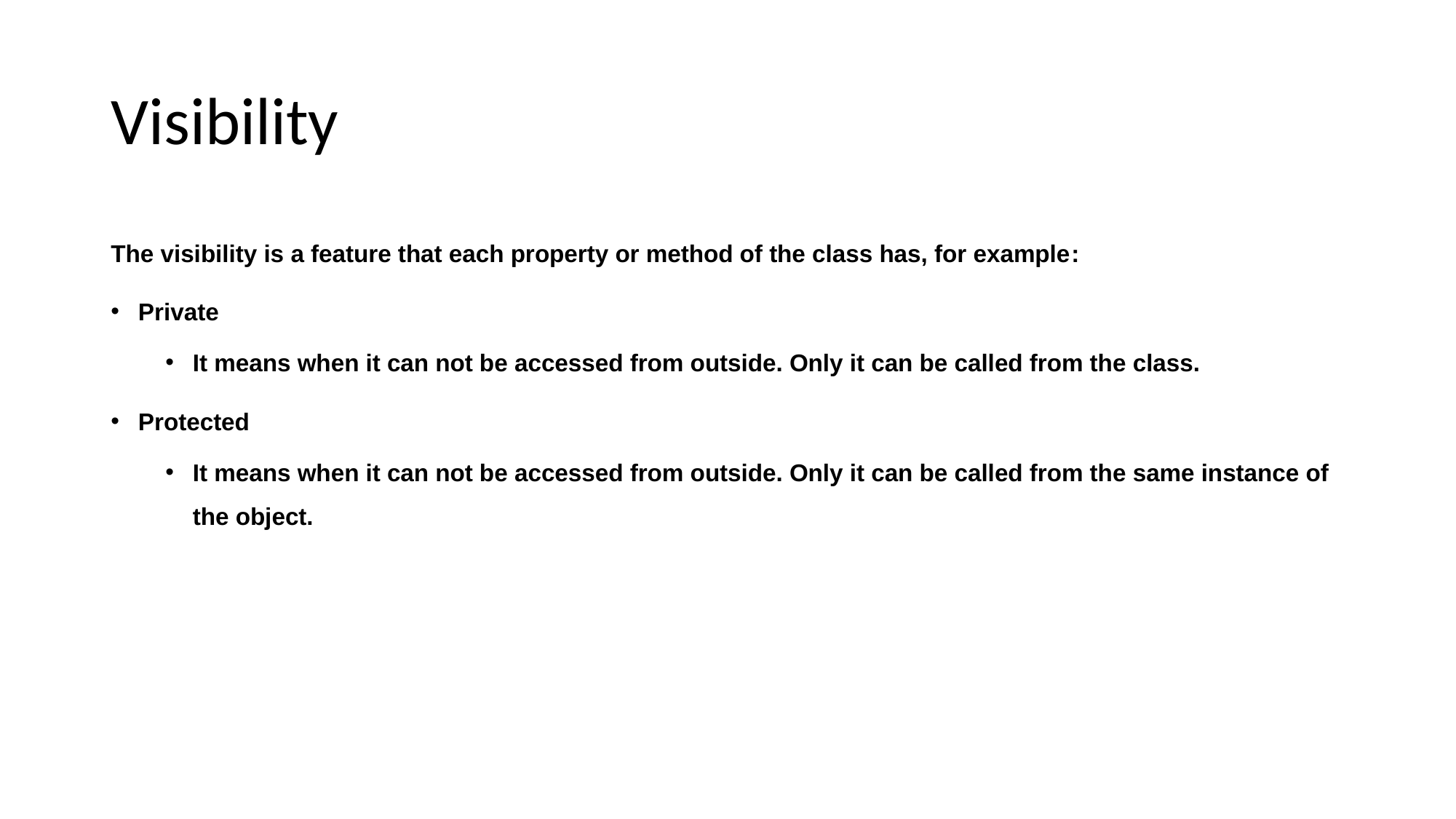

# Visibility
The visibility is a feature that each property or method of the class has, for example:
Private
It means when it can not be accessed from outside. Only it can be called from the class.
Protected
It means when it can not be accessed from outside. Only it can be called from the same instance of the object.